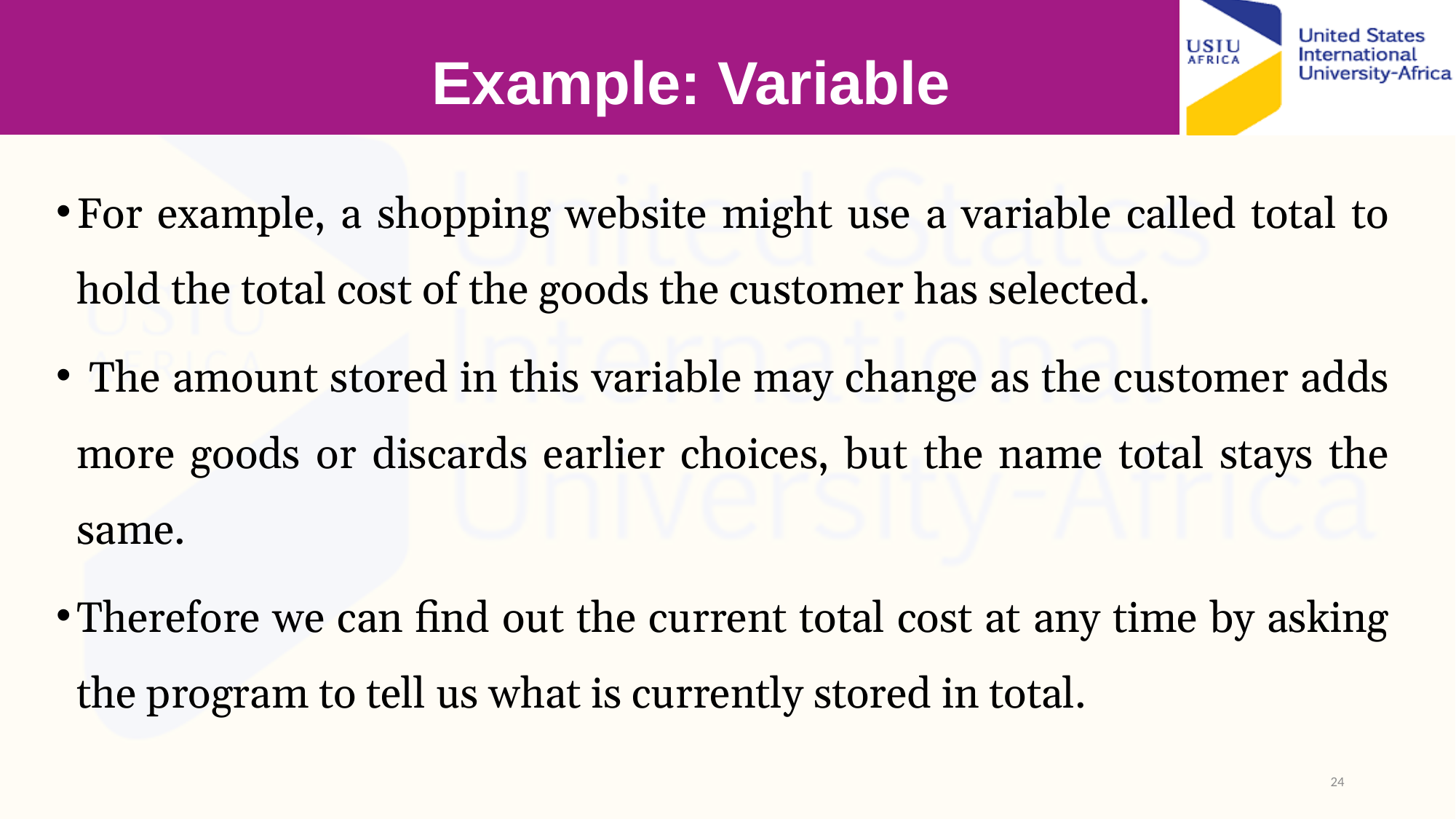

# Example: Variable
For example, a shopping website might use a variable called total to hold the total cost of the goods the customer has selected.
 The amount stored in this variable may change as the customer adds more goods or discards earlier choices, but the name total stays the same.
Therefore we can find out the current total cost at any time by asking the program to tell us what is currently stored in total.
24